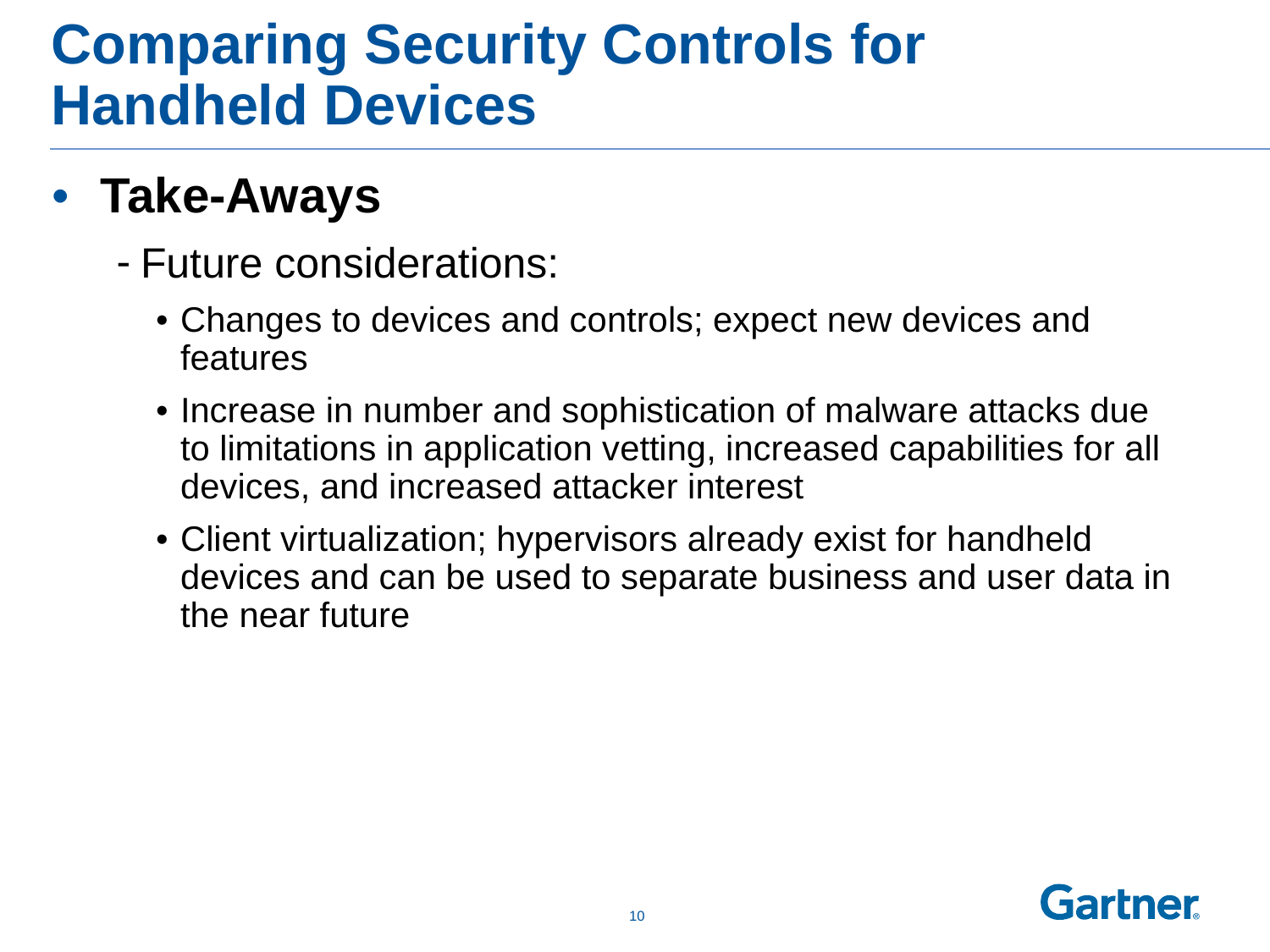

# Comparing Security Controls for Handheld Devices
Take-Aways
Future considerations:
Changes to devices and controls; expect new devices and features
Increase in number and sophistication of malware attacks due to limitations in application vetting, increased capabilities for all devices, and increased attacker interest
Client virtualization; hypervisors already exist for handheld devices and can be used to separate business and user data in the near future
 10